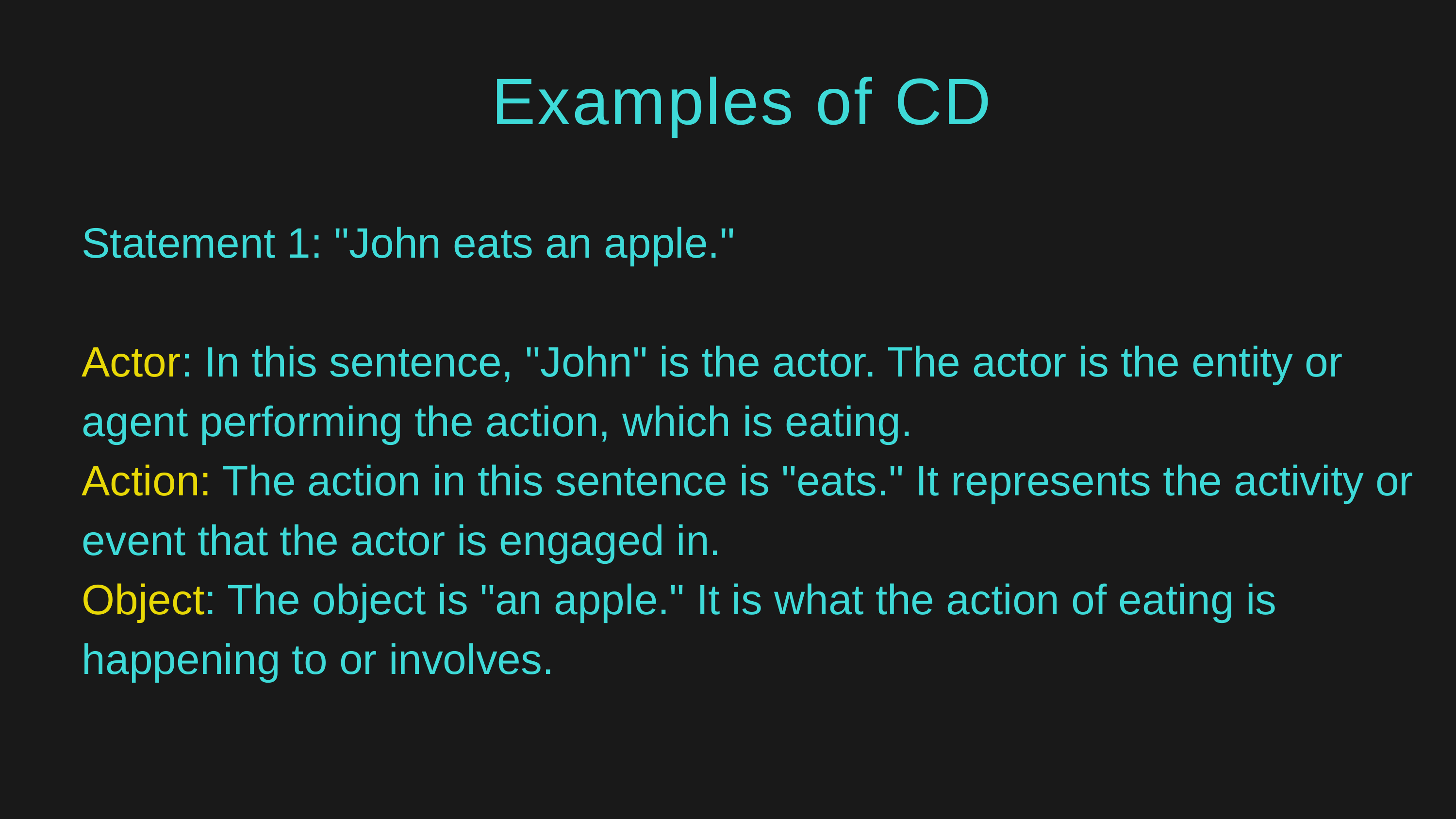

Examples of CD
Statement 1: "John eats an apple."

Actor: In this sentence, "John" is the actor. The actor is the entity or agent performing the action, which is eating.
Action: The action in this sentence is "eats." It represents the activity or event that the actor is engaged in.
Object: The object is "an apple." It is what the action of eating is happening to or involves.